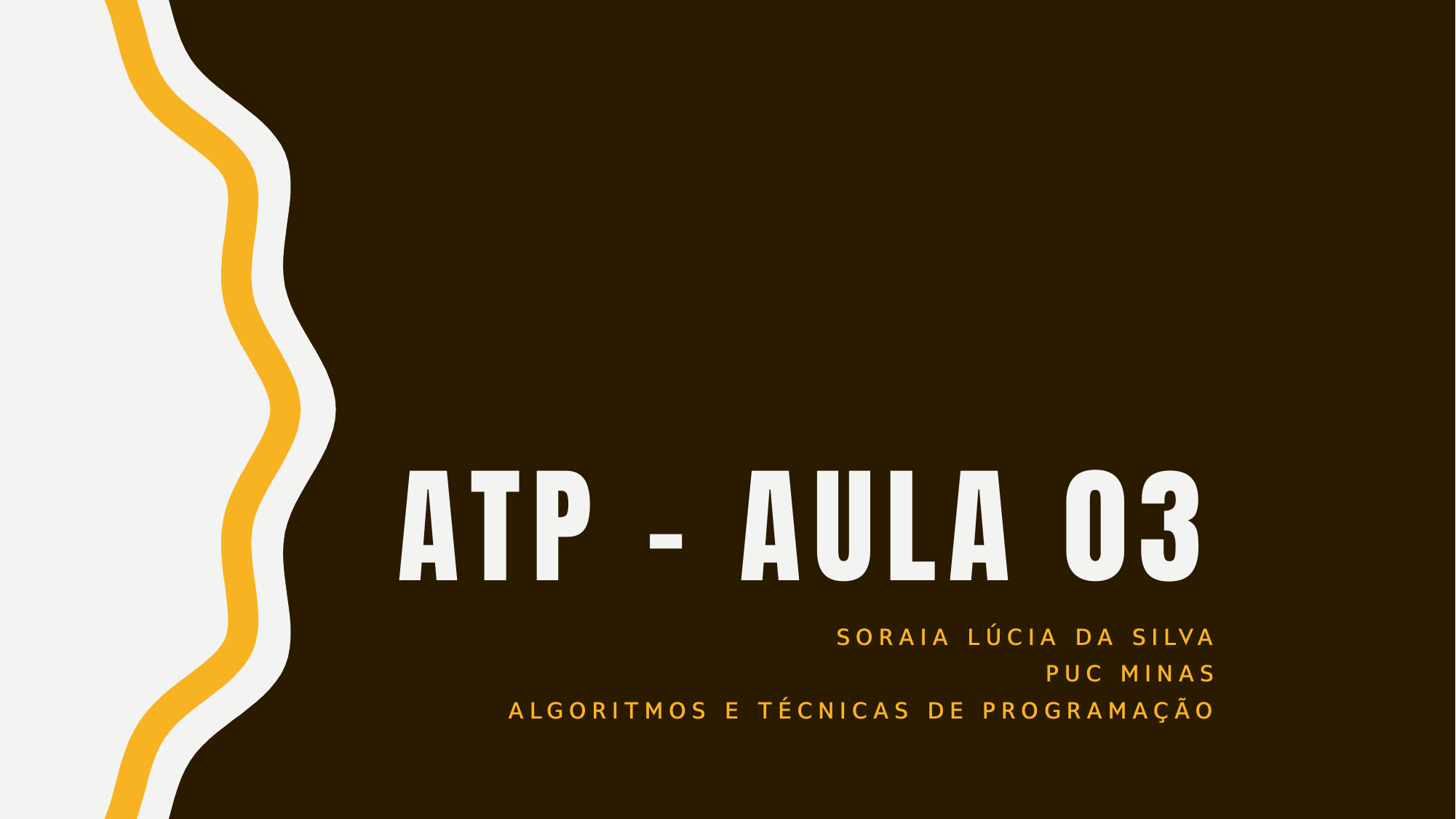

# ATP – Aula 03
Soraia lúcia da silva
pUc minas
Algoritmos e técnicas de programação